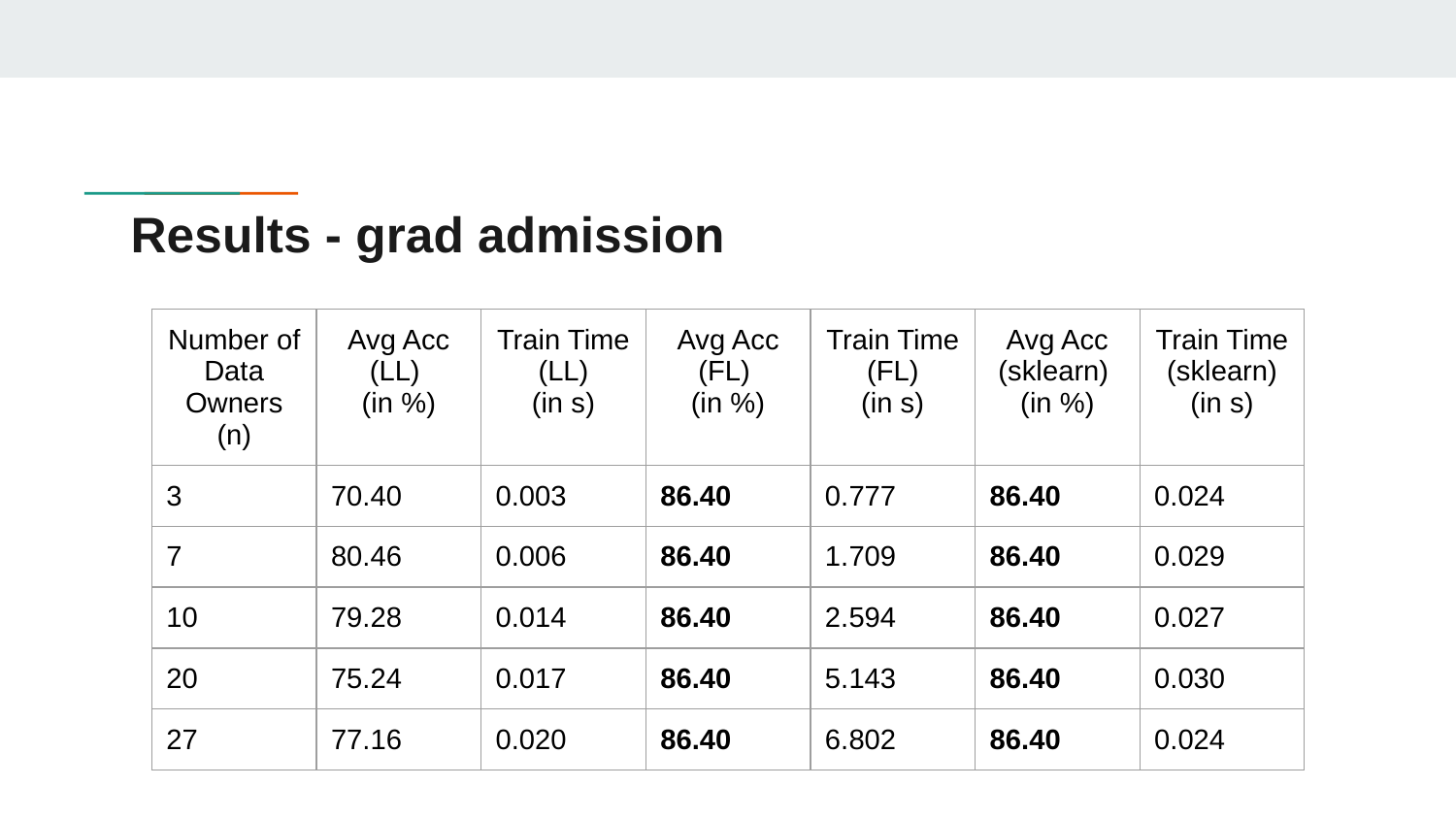

# Results - grad admission
| Number of Data Owners (n) | Avg Acc (LL) (in %) | Train Time (LL) (in s) | Avg Acc (FL) (in %) | Train Time (FL) (in s) | Avg Acc (sklearn) (in %) | Train Time (sklearn) (in s) |
| --- | --- | --- | --- | --- | --- | --- |
| 3 | 70.40 | 0.003 | 86.40 | 0.777 | 86.40 | 0.024 |
| 7 | 80.46 | 0.006 | 86.40 | 1.709 | 86.40 | 0.029 |
| 10 | 79.28 | 0.014 | 86.40 | 2.594 | 86.40 | 0.027 |
| 20 | 75.24 | 0.017 | 86.40 | 5.143 | 86.40 | 0.030 |
| 27 | 77.16 | 0.020 | 86.40 | 6.802 | 86.40 | 0.024 |